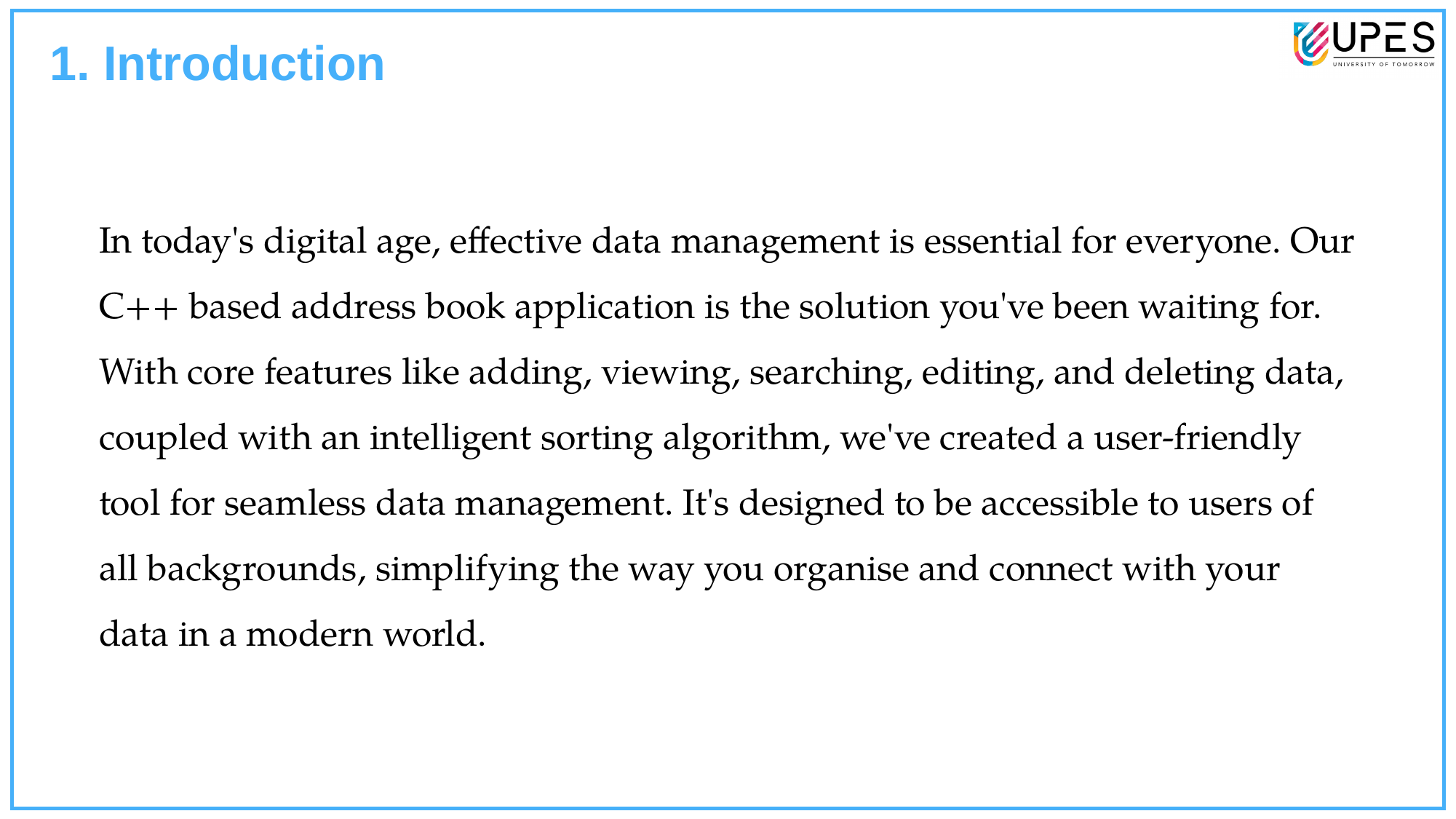

1. Introduction
In today's digital age, effective data management is essential for everyone. Our C++ based address book application is the solution you've been waiting for. With core features like adding, viewing, searching, editing, and deleting data, coupled with an intelligent sorting algorithm, we've created a user-friendly tool for seamless data management. It's designed to be accessible to users of all backgrounds, simplifying the way you organise and connect with your data in a modern world.